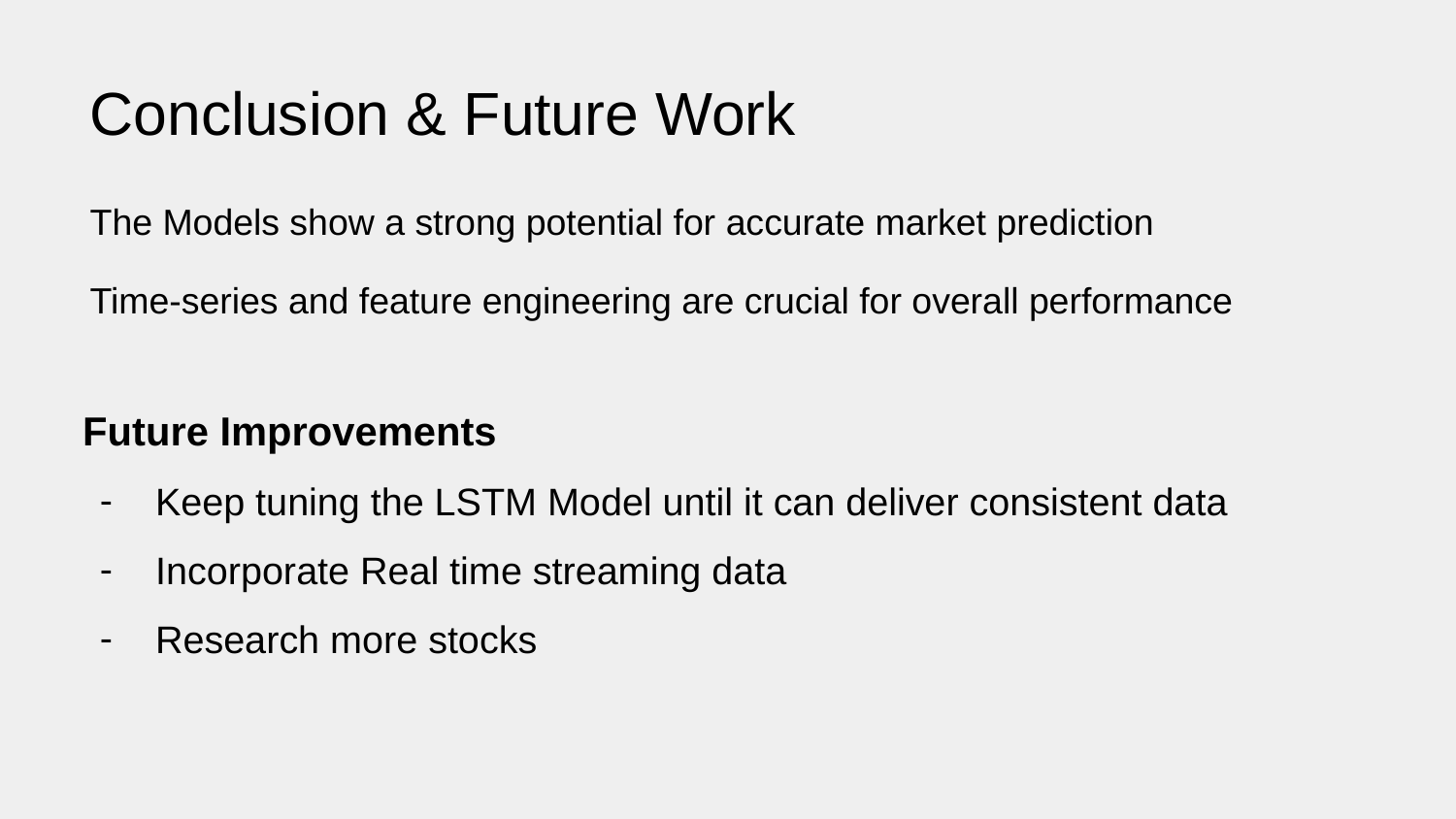

Conclusion & Future Work
The Models show a strong potential for accurate market prediction
Time-series and feature engineering are crucial for overall performance
Future Improvements
Keep tuning the LSTM Model until it can deliver consistent data
Incorporate Real time streaming data
Research more stocks